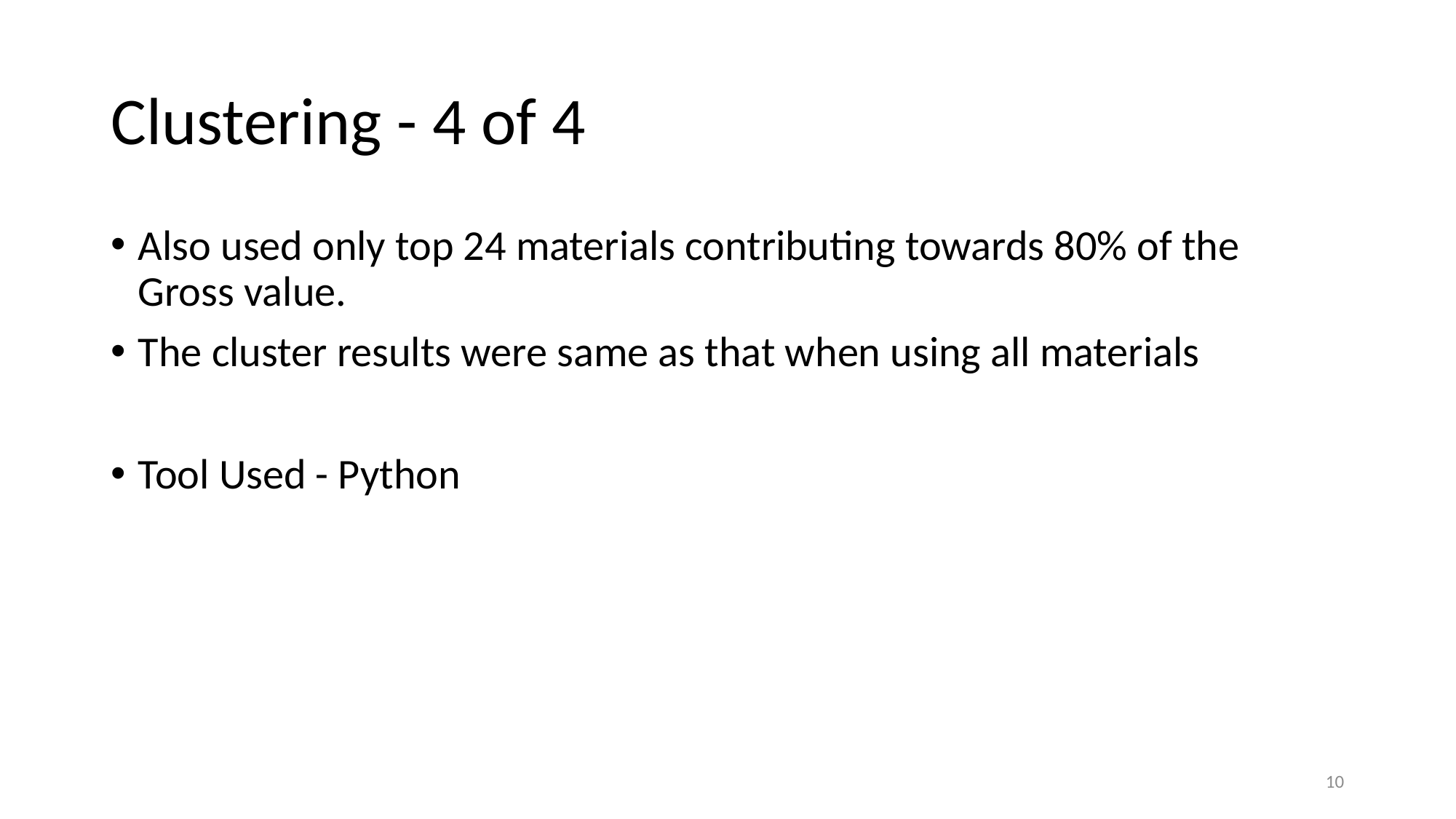

# Clustering - 4 of 4
Also used only top 24 materials contributing towards 80% of the Gross value.
The cluster results were same as that when using all materials

Tool Used - Python
10